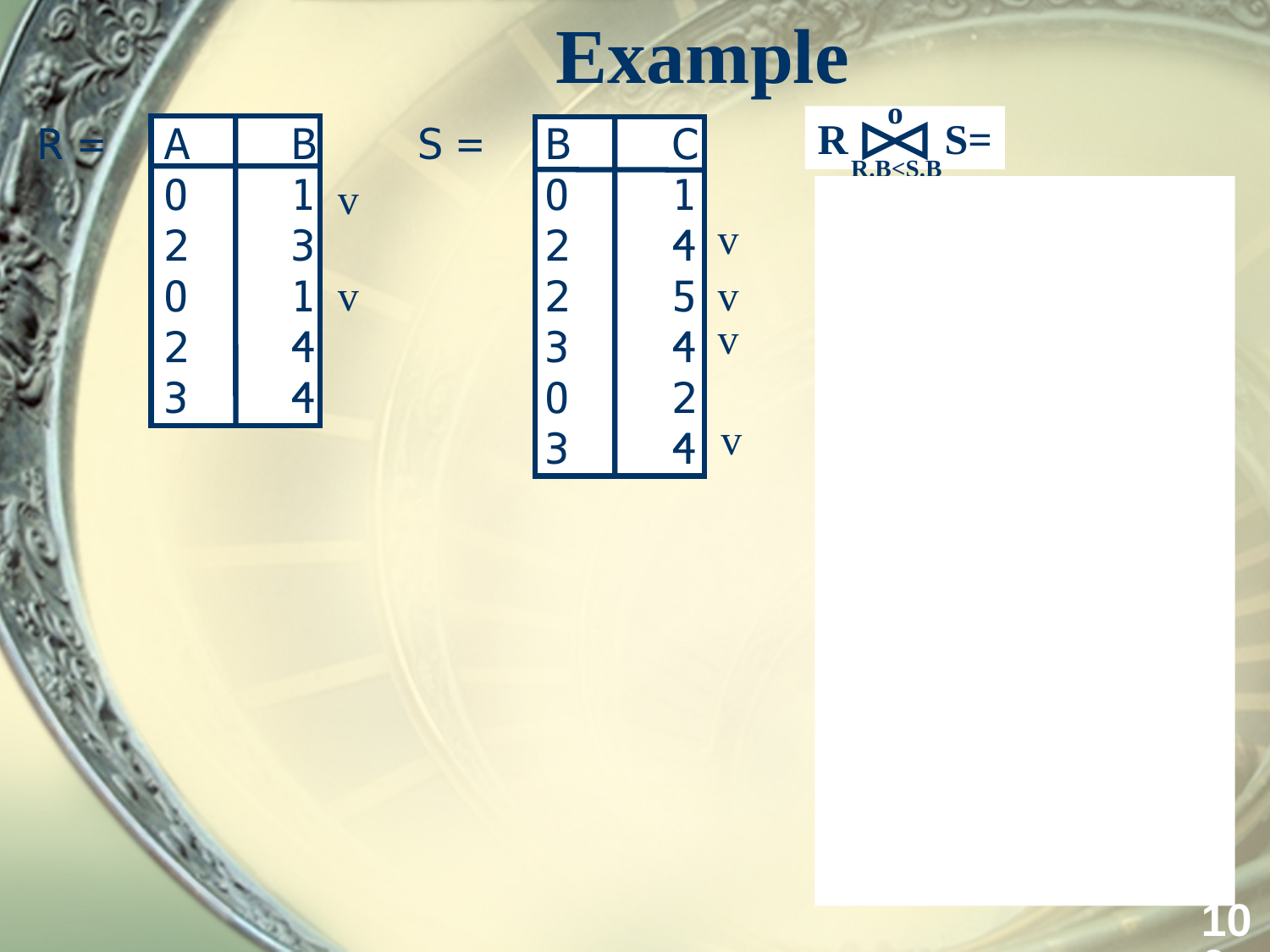

# Example
o

R.B<S.B
R	S=
R = 	A	B	S =	B	C
	0	1		0	1
	2	3		2	4
	0	1		2	5
	2	4		3	4
	3	4		0	2
				3	4

v

A  R.B	 S.B   C
0     1	  2	4
0     1     2        5
0     1     3        4
0     1     3        4
0     1	  2	4
0     1     2        5
0     1     3        4
0     1     3        4
2     3    ⊥      ⊥
2     4    ⊥      ⊥
3     4    ⊥      ⊥
⊥   ⊥    0       1
⊥   ⊥    0       2

v

v
v
v
v
100